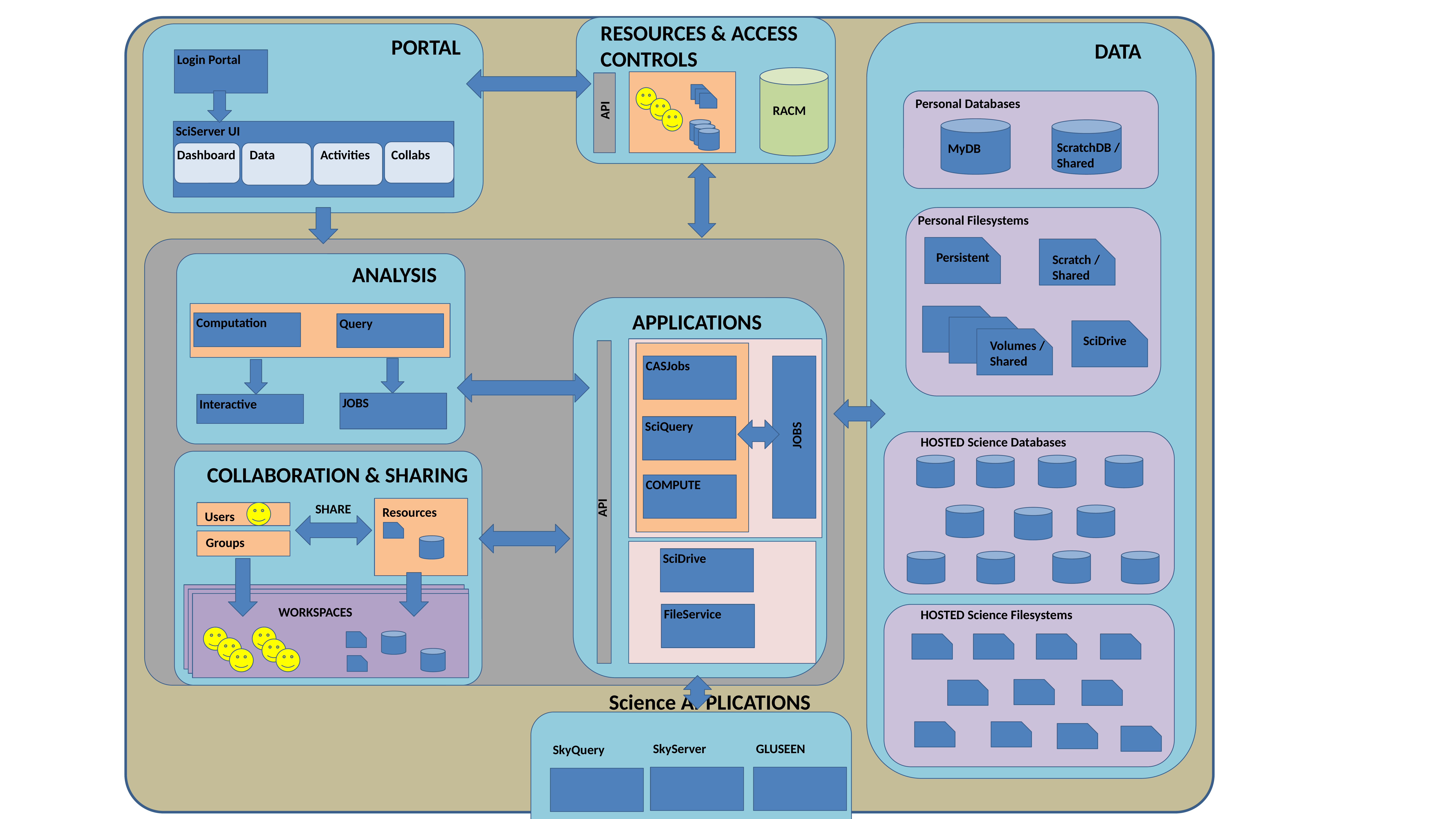

RESOURCES & ACCESS CONTROLS

PORTAL
DATA

Login Portal

API

Personal Databases

RACM

SciServer UI

ScratchDB / Shared
MyDB

Dashboard
Data
Activities
Collabs

Personal Filesystems

Persistent
Scratch / Shared

ANALYSIS

APPLICATIONS

Computation

Query

SciDrive
Volumes / Shared

CASJobs

JOBS

Interactive

JOBS

SciQuery

HOSTED Science Databases

COLLABORATION & SHARING
API

COMPUTE

SHARE

Resources

Users

Groups

SciDrive

WORKSPACES

FileService

HOSTED Science Filesystems
WORKSPACES

Science APPLICATIONS

SkyServer
GLUSEEN
SkyQuery